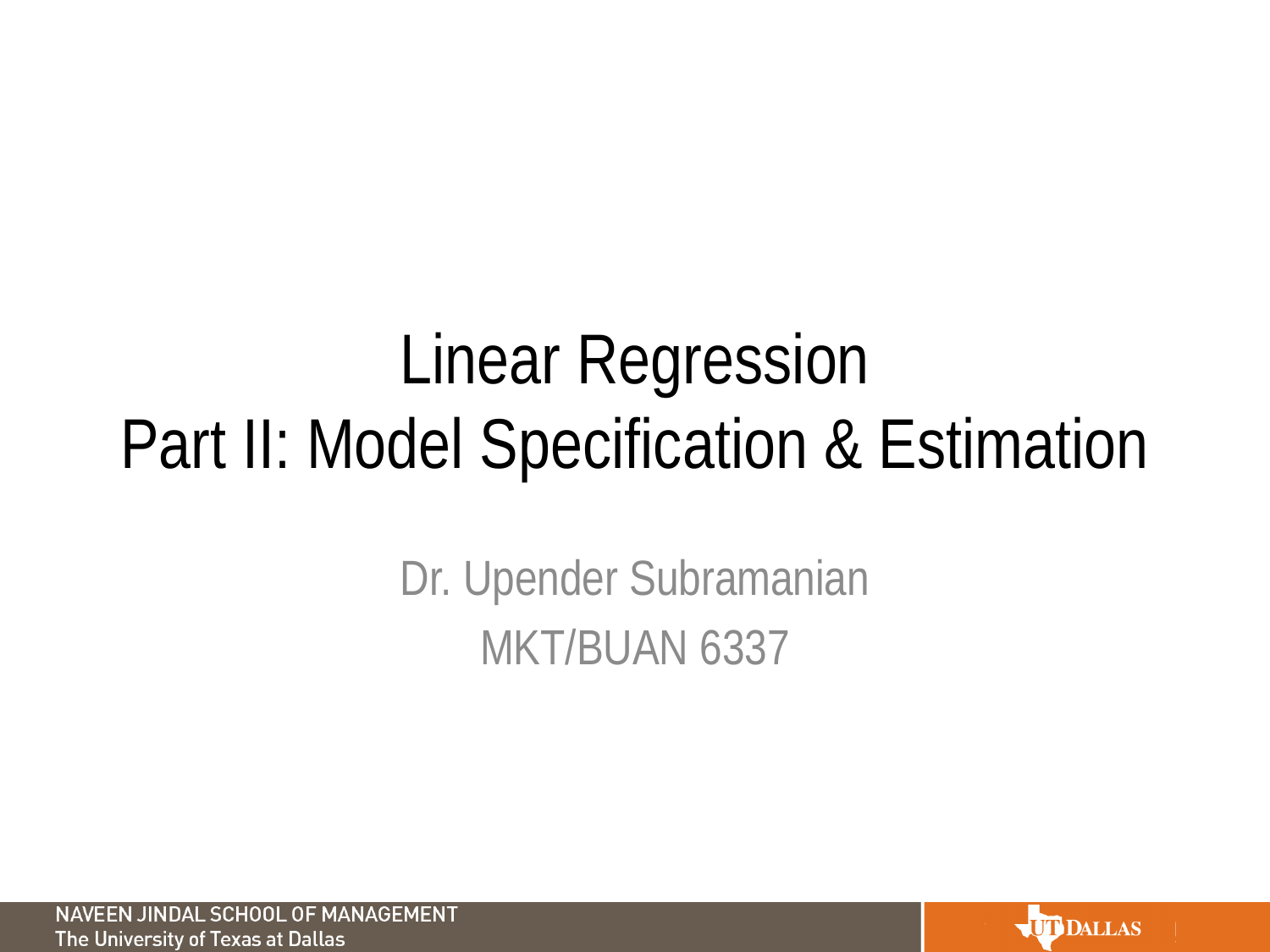

# Linear Regression Part II: Model Specification & Estimation
Dr. Upender Subramanian
MKT/BUAN 6337